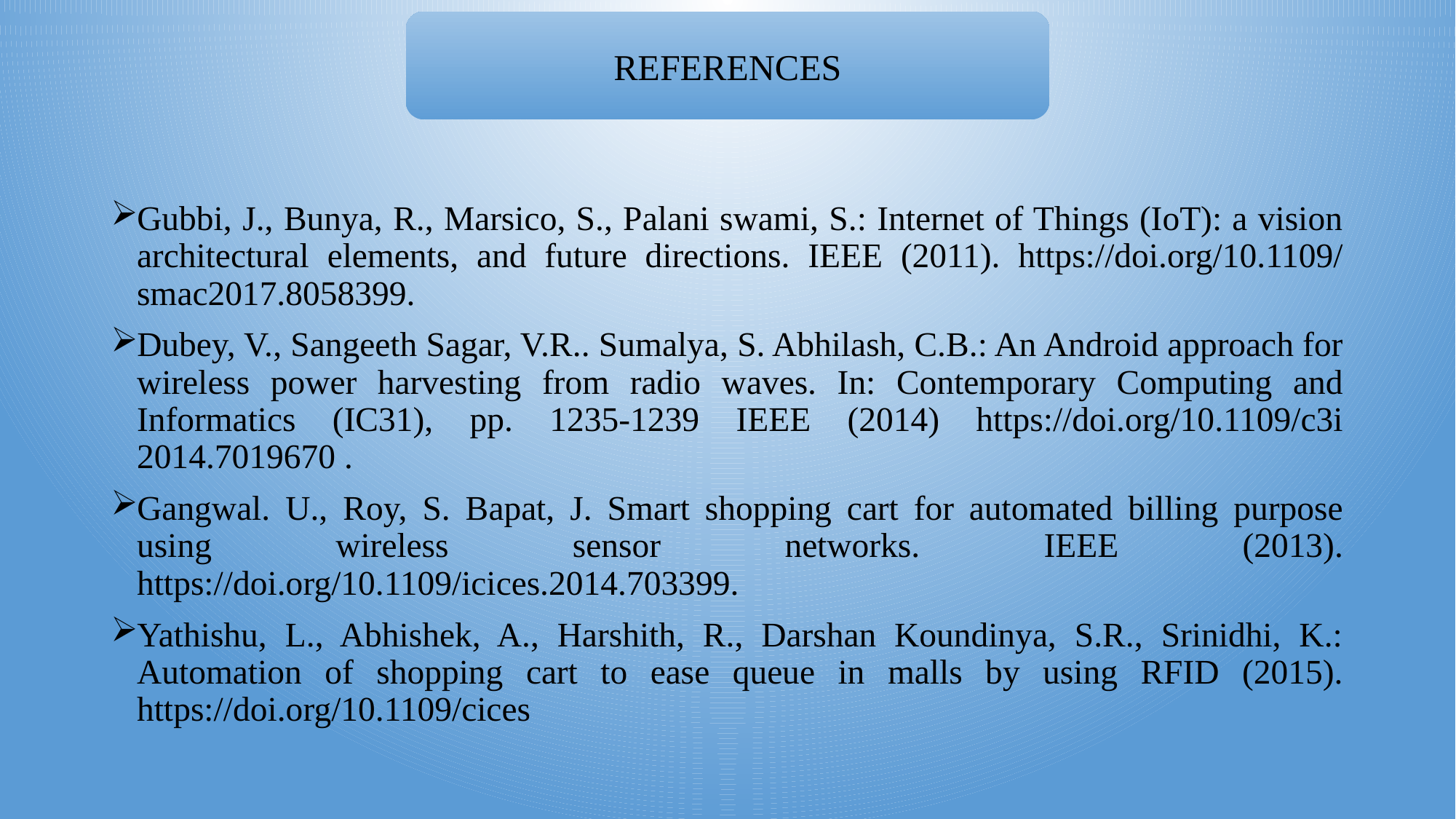

REFERENCES
Gubbi, J., Bunya, R., Marsico, S., Palani swami, S.: Internet of Things (IoT): a vision architectural elements, and future directions. IEEE (2011). https://doi.org/10.1109/ smac2017.8058399.
Dubey, V., Sangeeth Sagar, V.R.. Sumalya, S. Abhilash, C.B.: An Android approach for wireless power harvesting from radio waves. In: Contemporary Computing and Informatics (IC31), pp. 1235-1239 IEEE (2014) https://doi.org/10.1109/c3i 2014.7019670 .
Gangwal. U., Roy, S. Bapat, J. Smart shopping cart for automated billing purpose using wireless sensor networks. IEEE (2013). https://doi.org/10.1109/icices.2014.703399.
Yathishu, L., Abhishek, A., Harshith, R., Darshan Koundinya, S.R., Srinidhi, K.: Automation of shopping cart to ease queue in malls by using RFID (2015). https://doi.org/10.1109/cices